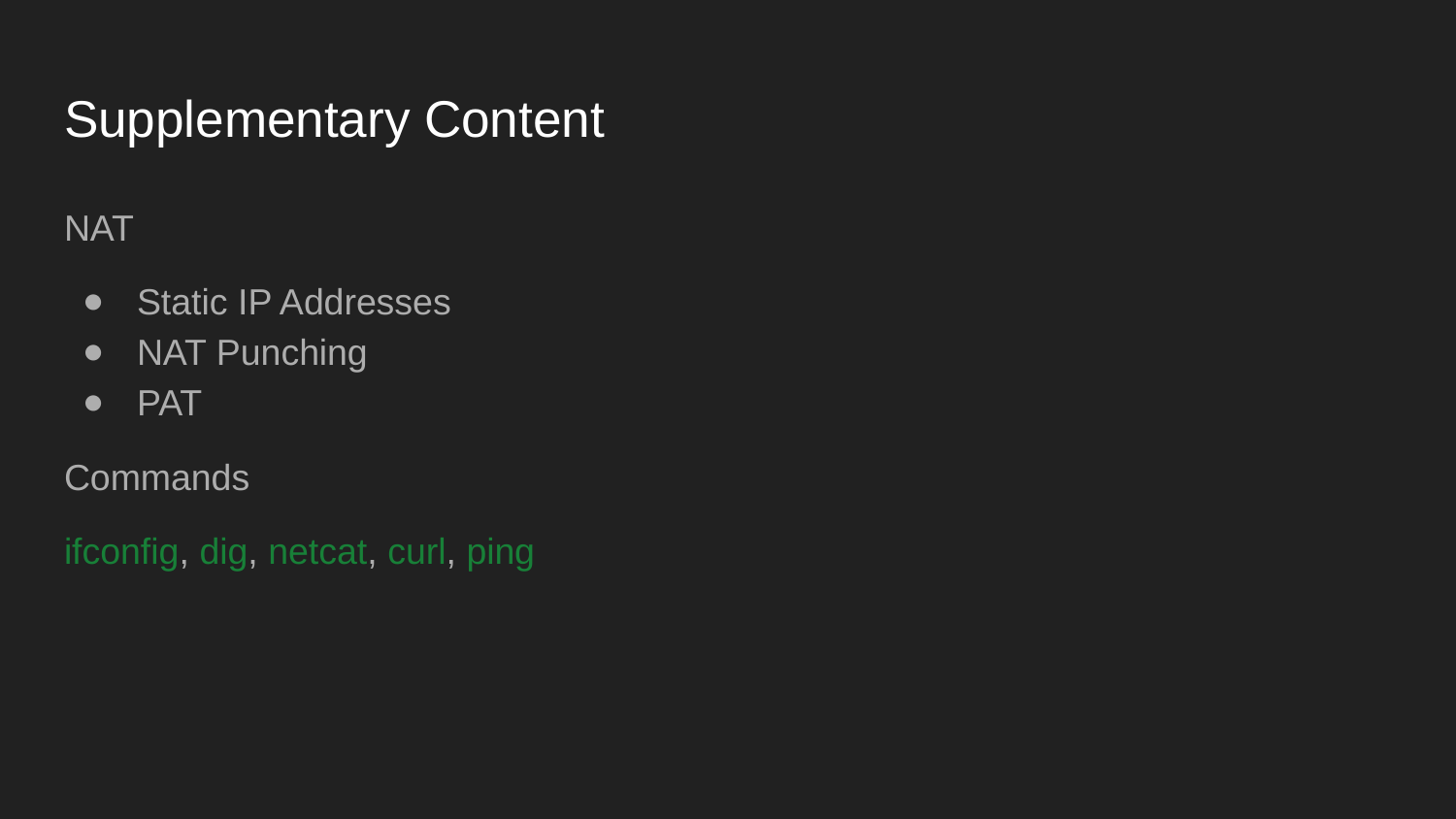

# Supplementary Content
NAT
Static IP Addresses
NAT Punching
PAT
Commands
ifconfig, dig, netcat, curl, ping